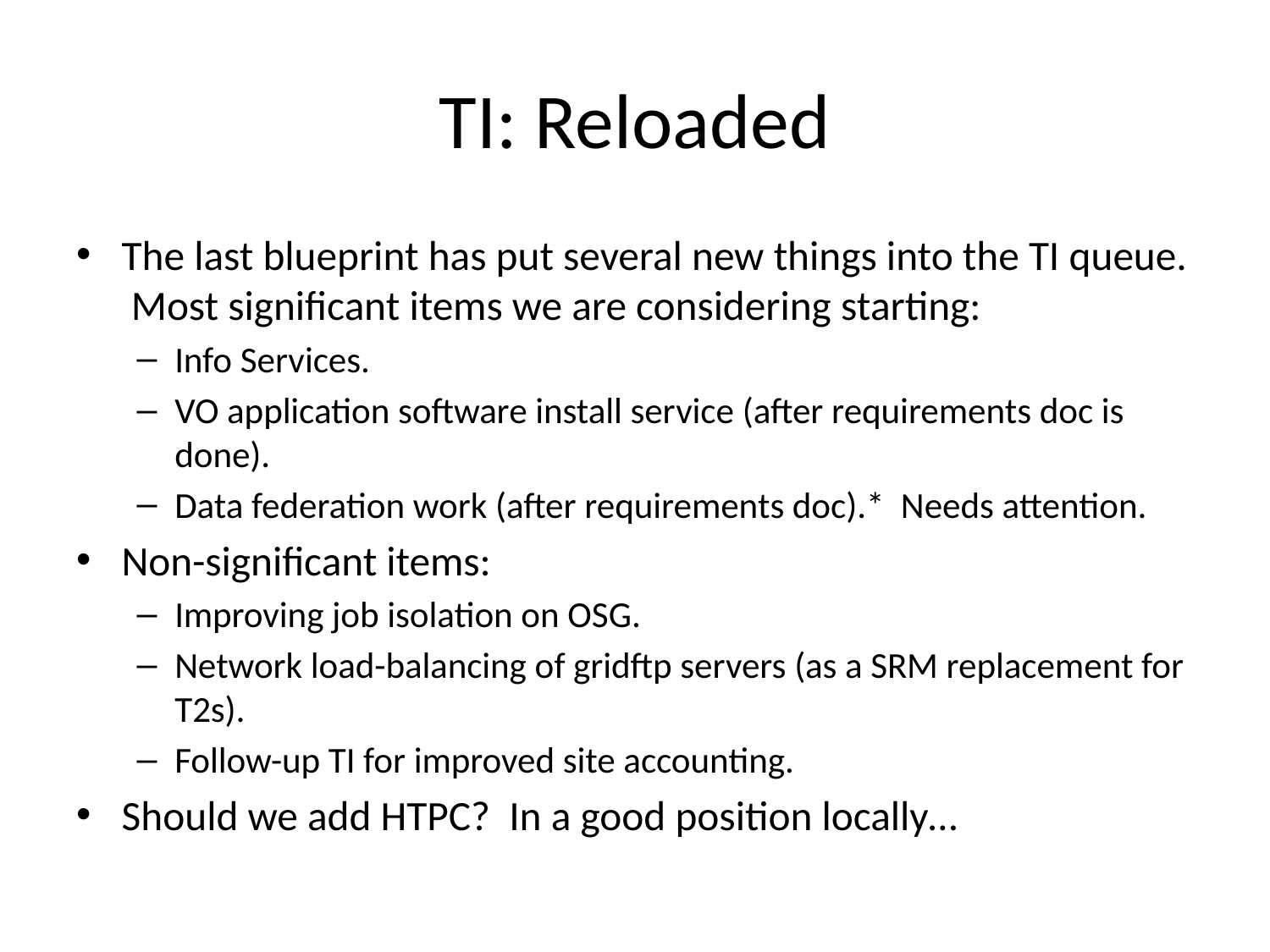

# TI: Reloaded
The last blueprint has put several new things into the TI queue.  Most significant items we are considering starting:
Info Services.
VO application software install service (after requirements doc is done).
Data federation work (after requirements doc).*  Needs attention.
Non-significant items:
Improving job isolation on OSG.
Network load-balancing of gridftp servers (as a SRM replacement for T2s).
Follow-up TI for improved site accounting.
Should we add HTPC?  In a good position locally…